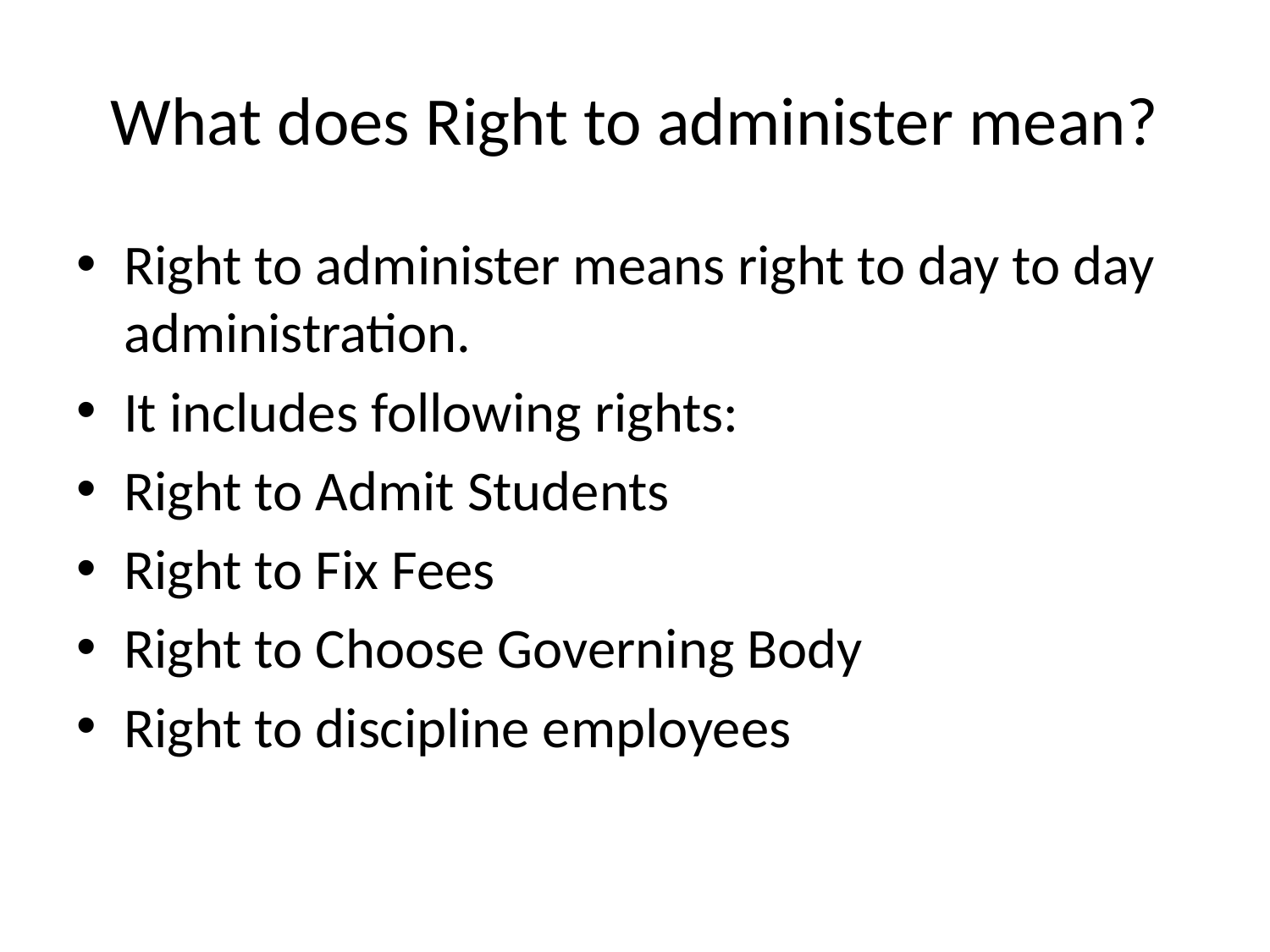

# What does Right to administer mean?
Right to administer means right to day to day administration.
It includes following rights:
Right to Admit Students
Right to Fix Fees
Right to Choose Governing Body
Right to discipline employees